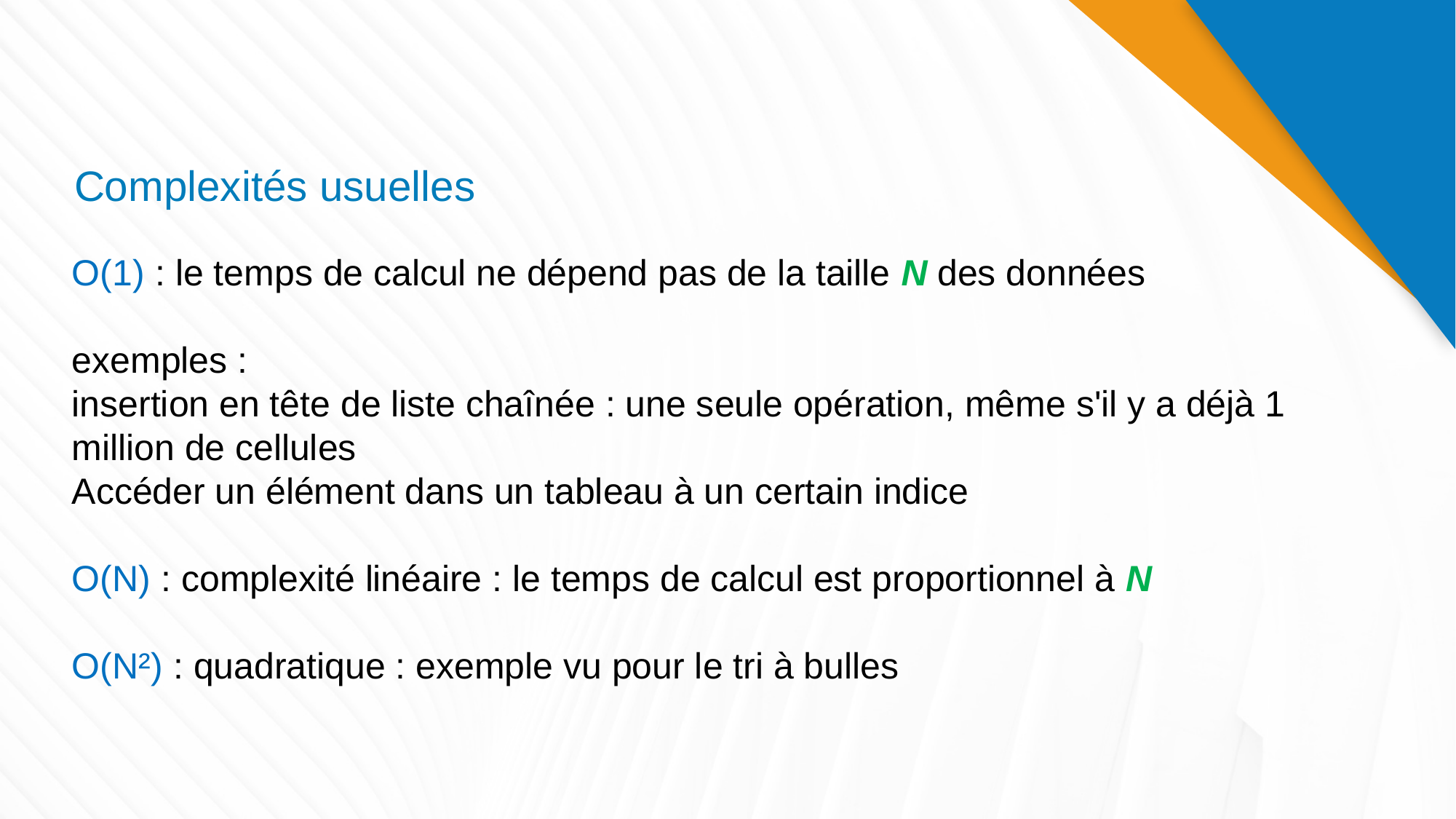

# Complexités usuelles
O(1) : le temps de calcul ne dépend pas de la taille N des données

exemples :
insertion en tête de liste chaînée : une seule opération, même s'il y a déjà 1 million de cellules
Accéder un élément dans un tableau à un certain indice

O(N) : complexité linéaire : le temps de calcul est proportionnel à N

O(N²) : quadratique : exemple vu pour le tri à bulles